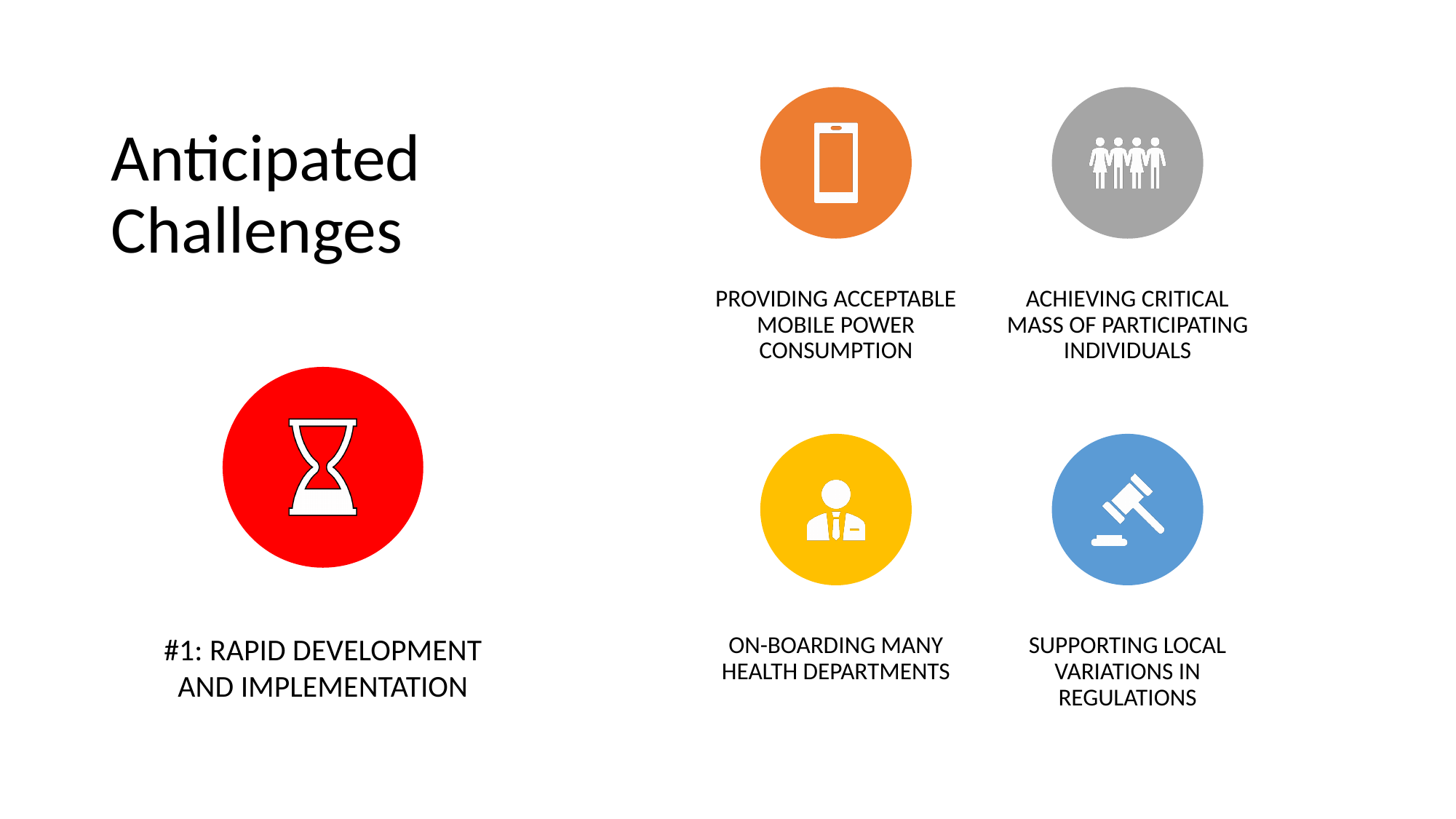

# Anticipated Challenges
Providing acceptable mobile power consumption
Achieving critical mass of participating individuals
On-boarding many health departments
Supporting local variations in regulations
#1: Rapid Development and Implementation